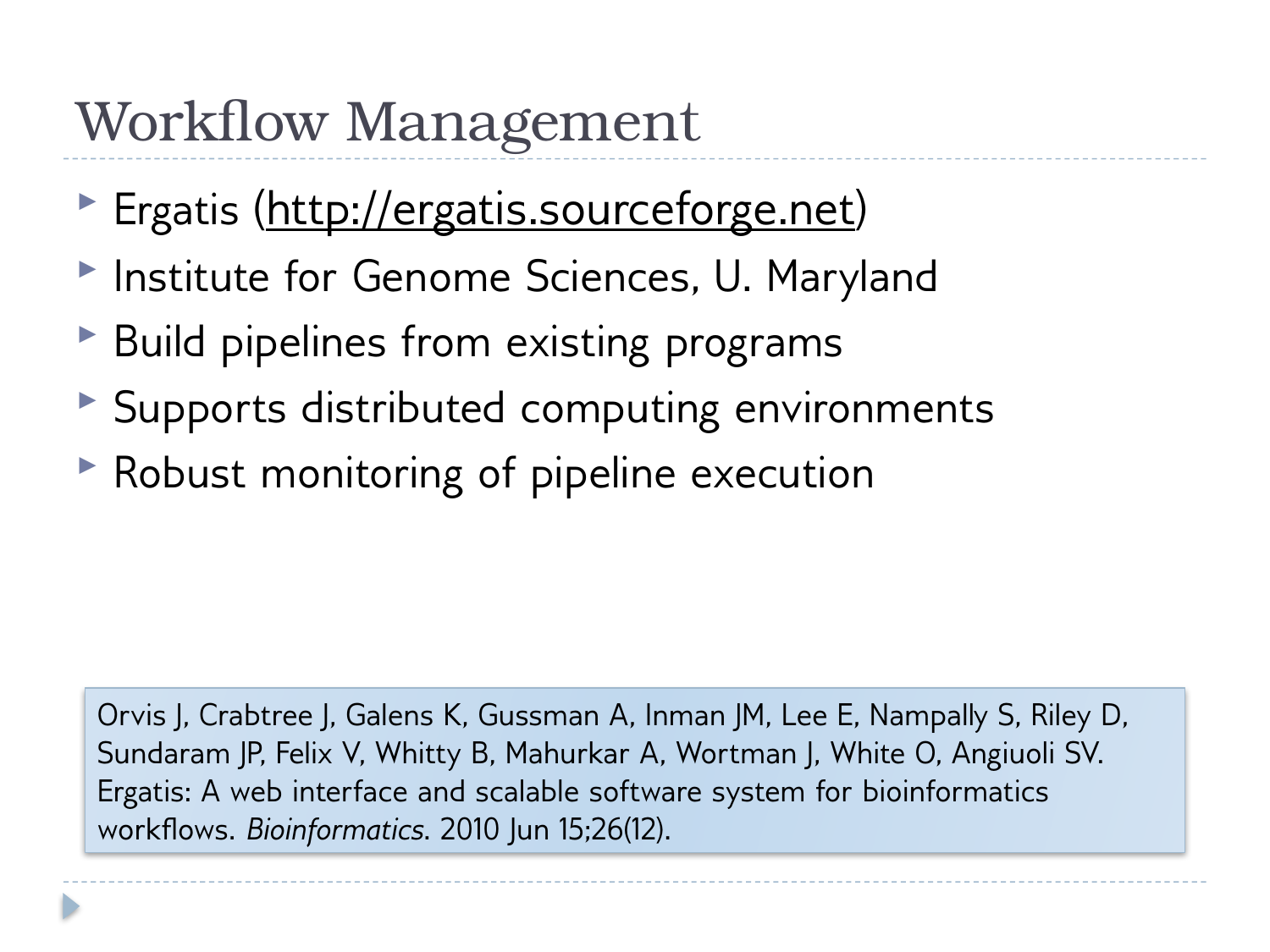

# Workflow Management
Ergatis (http://ergatis.sourceforge.net)
Institute for Genome Sciences, U. Maryland
Build pipelines from existing programs
Supports distributed computing environments
Robust monitoring of pipeline execution

Orvis J, Crabtree J, Galens K, Gussman A, Inman JM, Lee E, Nampally S, Riley D, Sundaram JP, Felix V, Whitty B, Mahurkar A, Wortman J, White O, Angiuoli SV. Ergatis: A web interface and scalable software system for bioinformatics workflows. Bioinformatics. 2010 Jun 15;26(12).